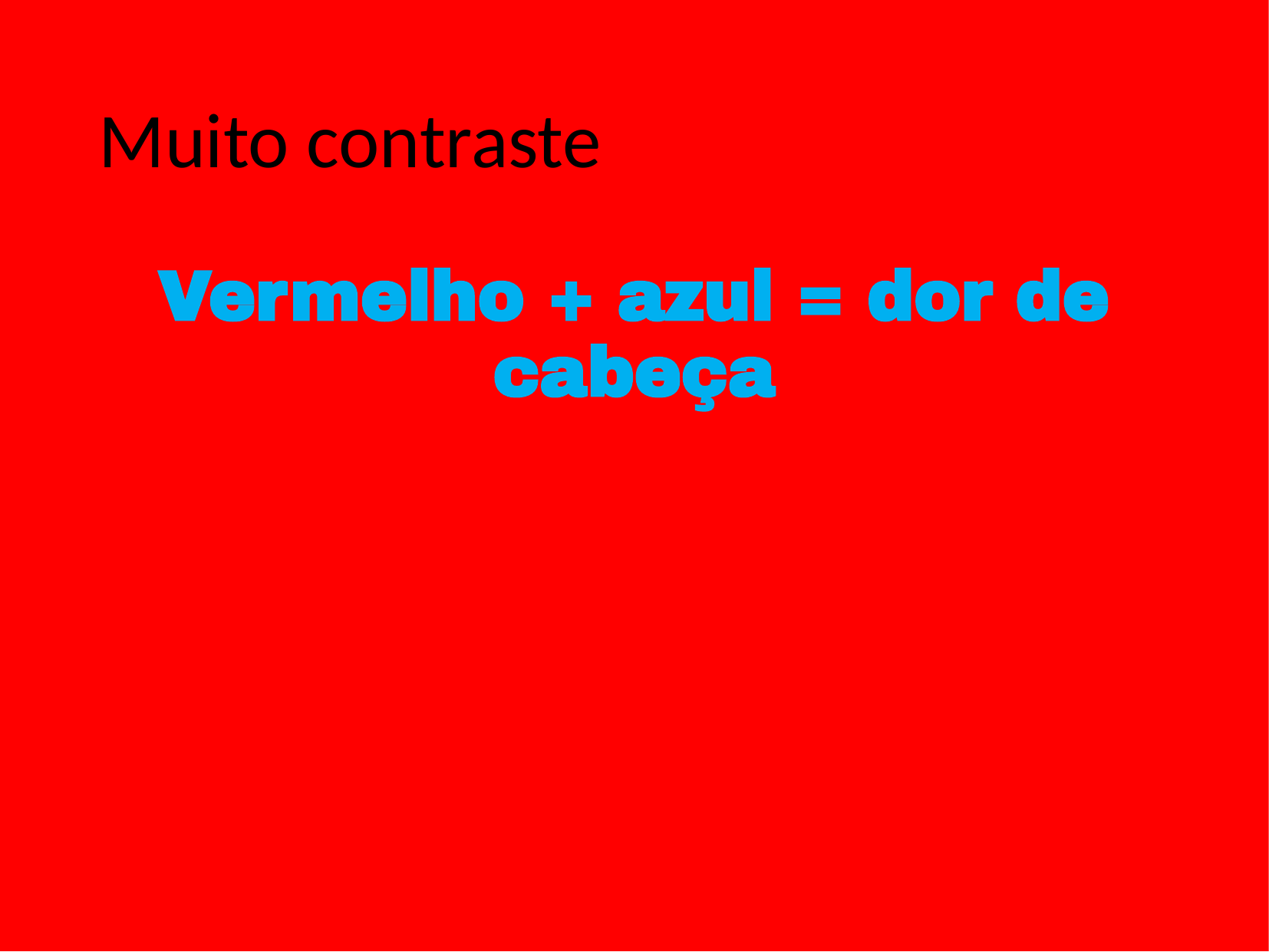

# Muito contraste
Vermelho + azul = dor de cabeça